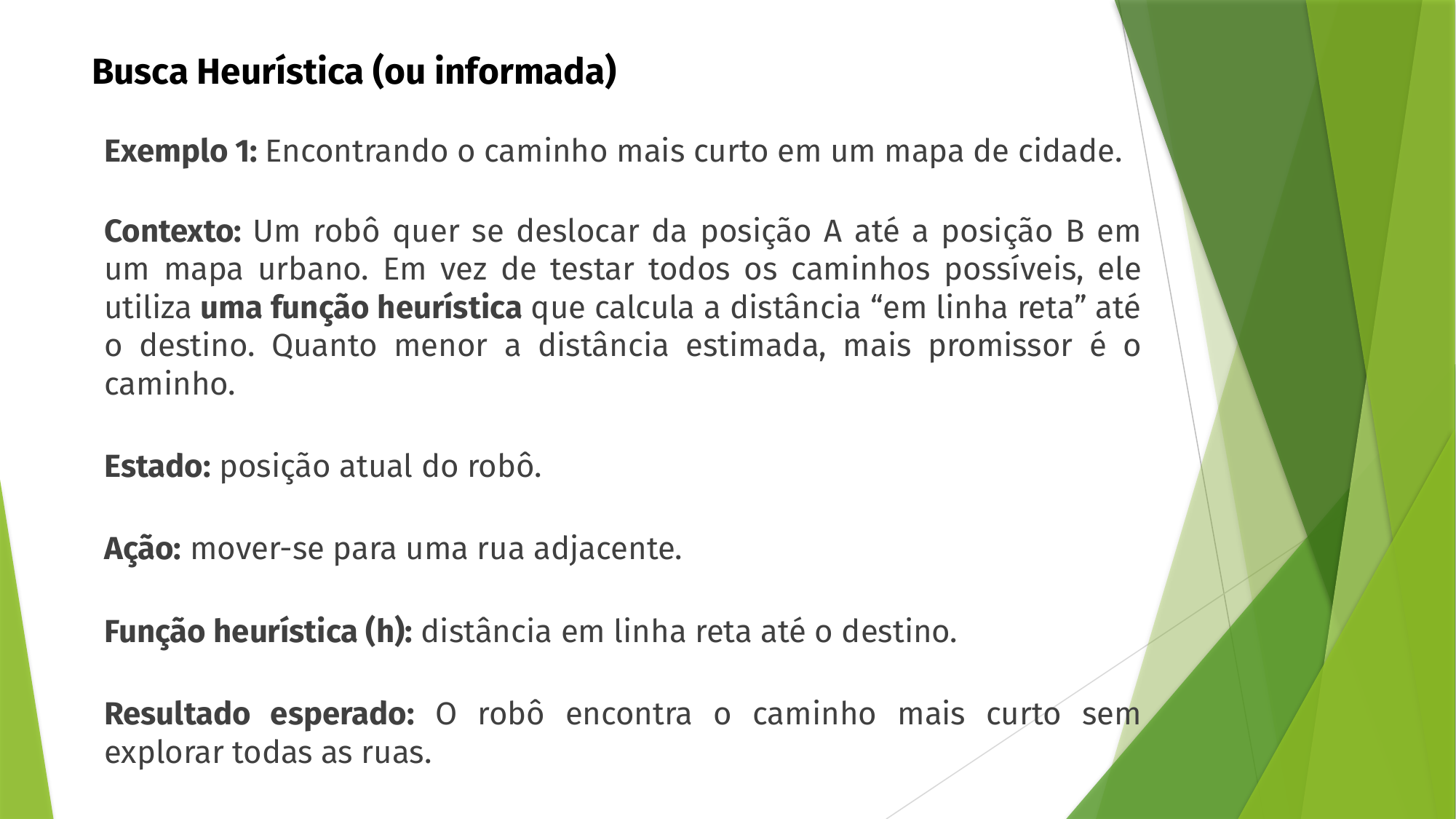

# Busca Heurística (ou informada)
Exemplo 1: Encontrando o caminho mais curto em um mapa de cidade.
Contexto: Um robô quer se deslocar da posição A até a posição B em um mapa urbano. Em vez de testar todos os caminhos possíveis, ele utiliza uma função heurística que calcula a distância “em linha reta” até o destino. Quanto menor a distância estimada, mais promissor é o caminho.

Estado: posição atual do robô.

Ação: mover-se para uma rua adjacente.

Função heurística (h): distância em linha reta até o destino.

Resultado esperado: O robô encontra o caminho mais curto sem explorar todas as ruas.